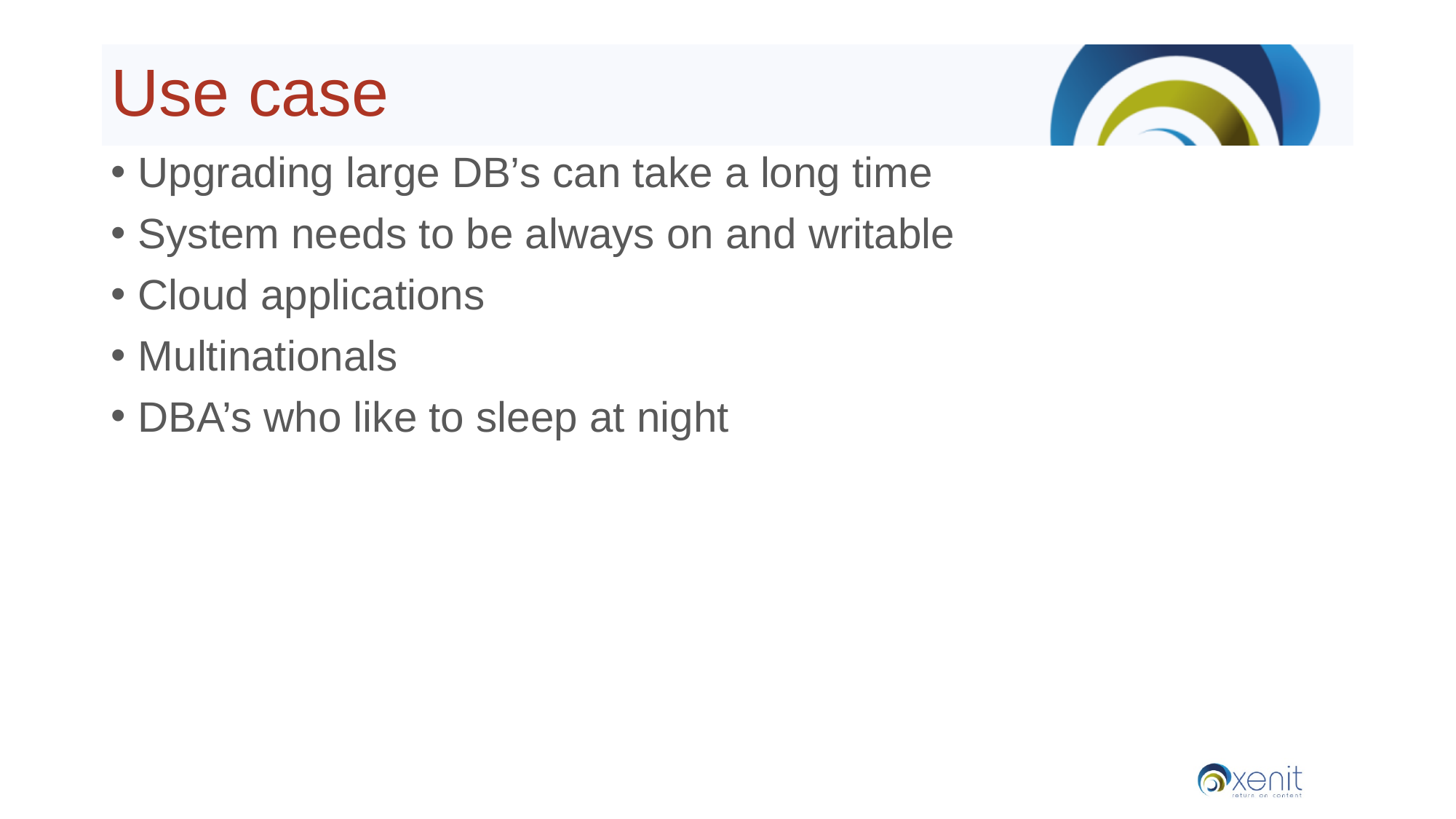

# Use case
Upgrading large DB’s can take a long time
System needs to be always on and writable
Cloud applications
Multinationals
DBA’s who like to sleep at night